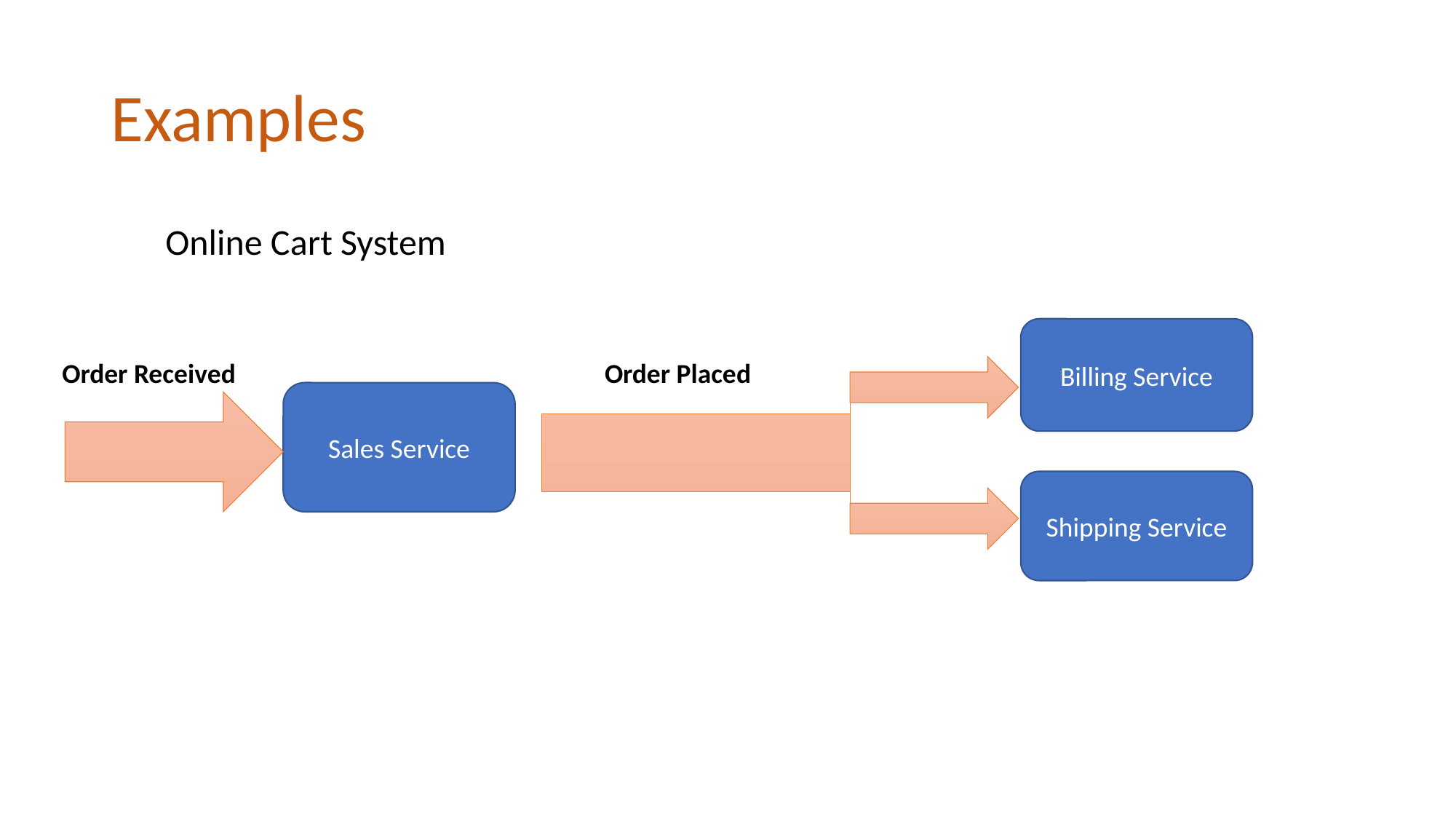

# Examples
Online Cart System

Billing Service
Order Received
Order Placed

Sales Service

Shipping Service